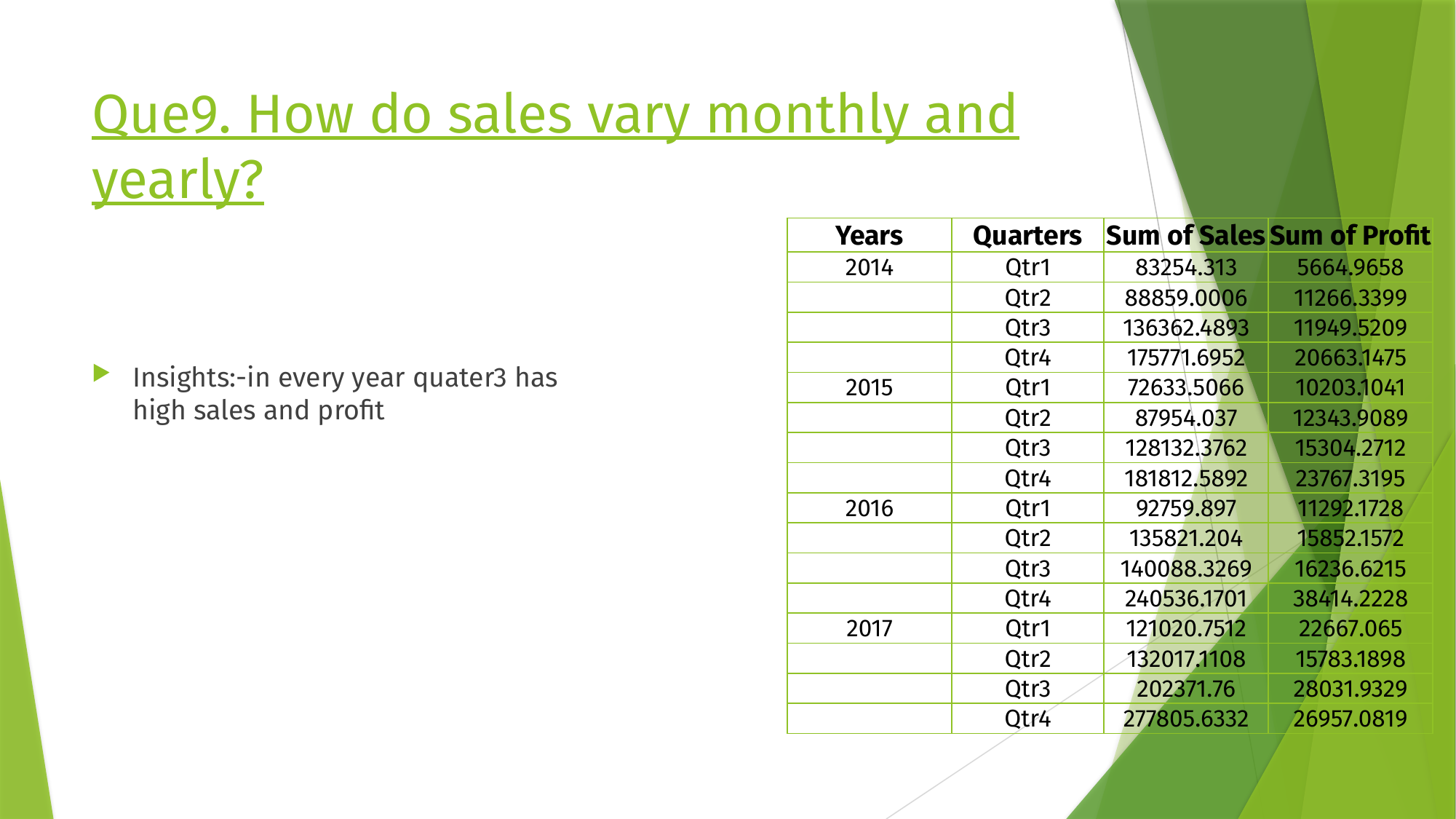

# Que9. How do sales vary monthly and yearly?
| Years | Quarters | Sum of Sales | Sum of Profit |
| --- | --- | --- | --- |
| 2014 | Qtr1 | 83254.313 | 5664.9658 |
|  | Qtr2 | 88859.0006 | 11266.3399 |
|  | Qtr3 | 136362.4893 | 11949.5209 |
|  | Qtr4 | 175771.6952 | 20663.1475 |
| 2015 | Qtr1 | 72633.5066 | 10203.1041 |
|  | Qtr2 | 87954.037 | 12343.9089 |
|  | Qtr3 | 128132.3762 | 15304.2712 |
|  | Qtr4 | 181812.5892 | 23767.3195 |
| 2016 | Qtr1 | 92759.897 | 11292.1728 |
|  | Qtr2 | 135821.204 | 15852.1572 |
|  | Qtr3 | 140088.3269 | 16236.6215 |
|  | Qtr4 | 240536.1701 | 38414.2228 |
| 2017 | Qtr1 | 121020.7512 | 22667.065 |
|  | Qtr2 | 132017.1108 | 15783.1898 |
|  | Qtr3 | 202371.76 | 28031.9329 |
|  | Qtr4 | 277805.6332 | 26957.0819 |

Insights:-in every year quater3 has high sales and profit